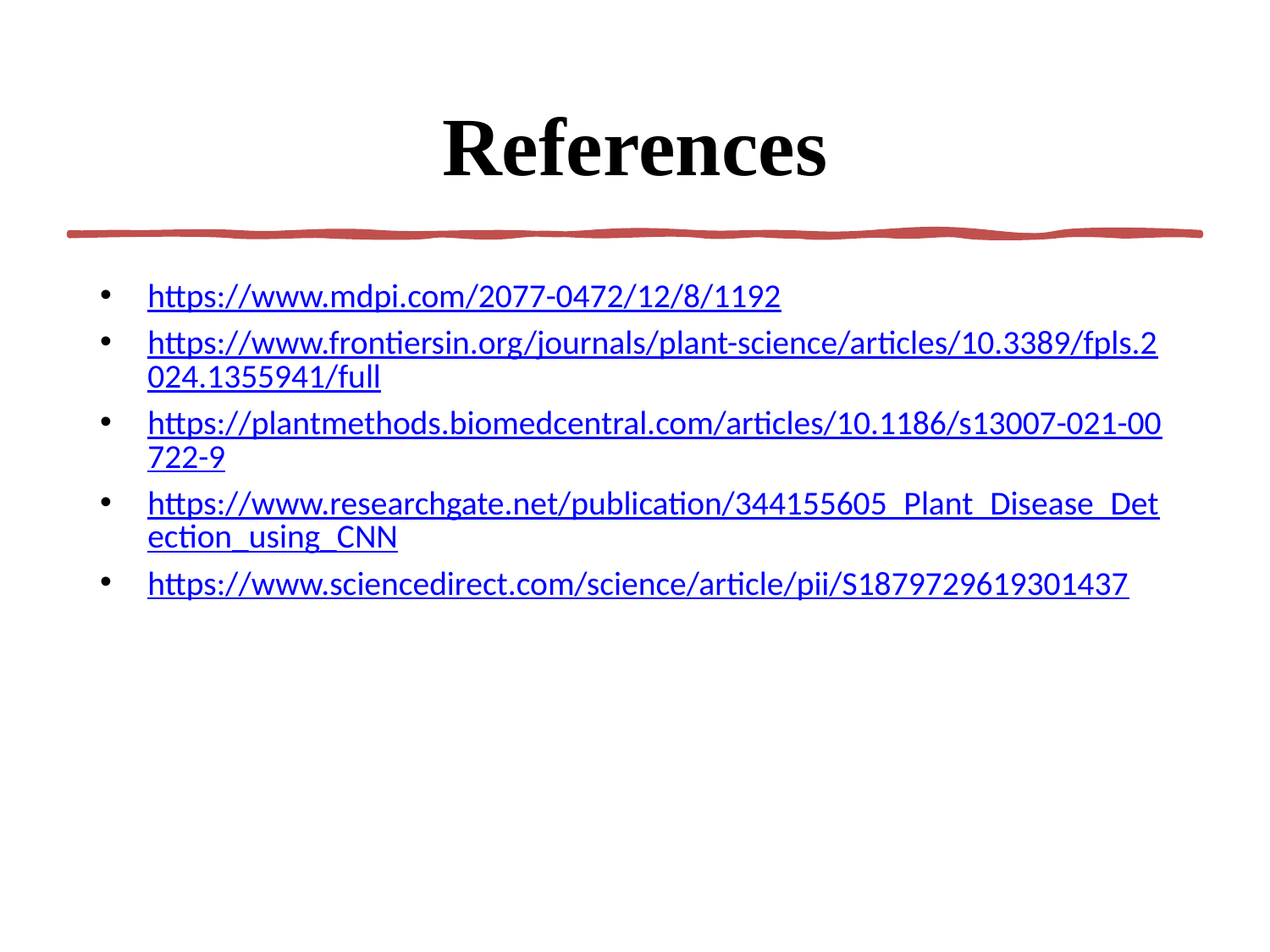

# References

https://www.mdpi.com/2077-0472/12/8/1192
https://www.frontiersin.org/journals/plant-science/articles/10.3389/fpls.2024.1355941/full
https://plantmethods.biomedcentral.com/articles/10.1186/s13007-021-00722-9
https://www.researchgate.net/publication/344155605_Plant_Disease_Detection_using_CNN
https://www.sciencedirect.com/science/article/pii/S1879729619301437